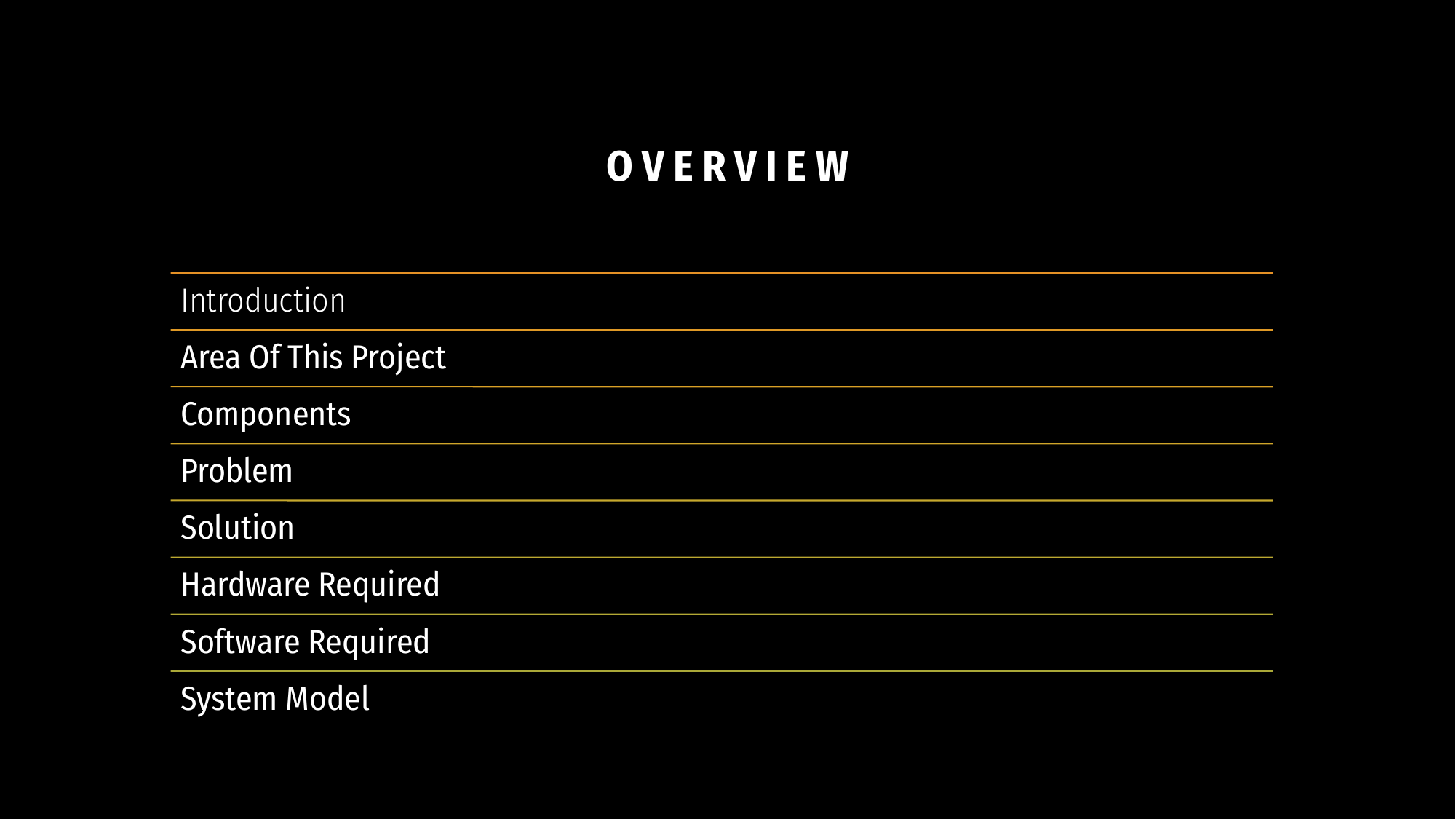

# Overview
Introduction
Area Of This Project
Components
Problem
Solution
Hardware Required
Software Required
System Model